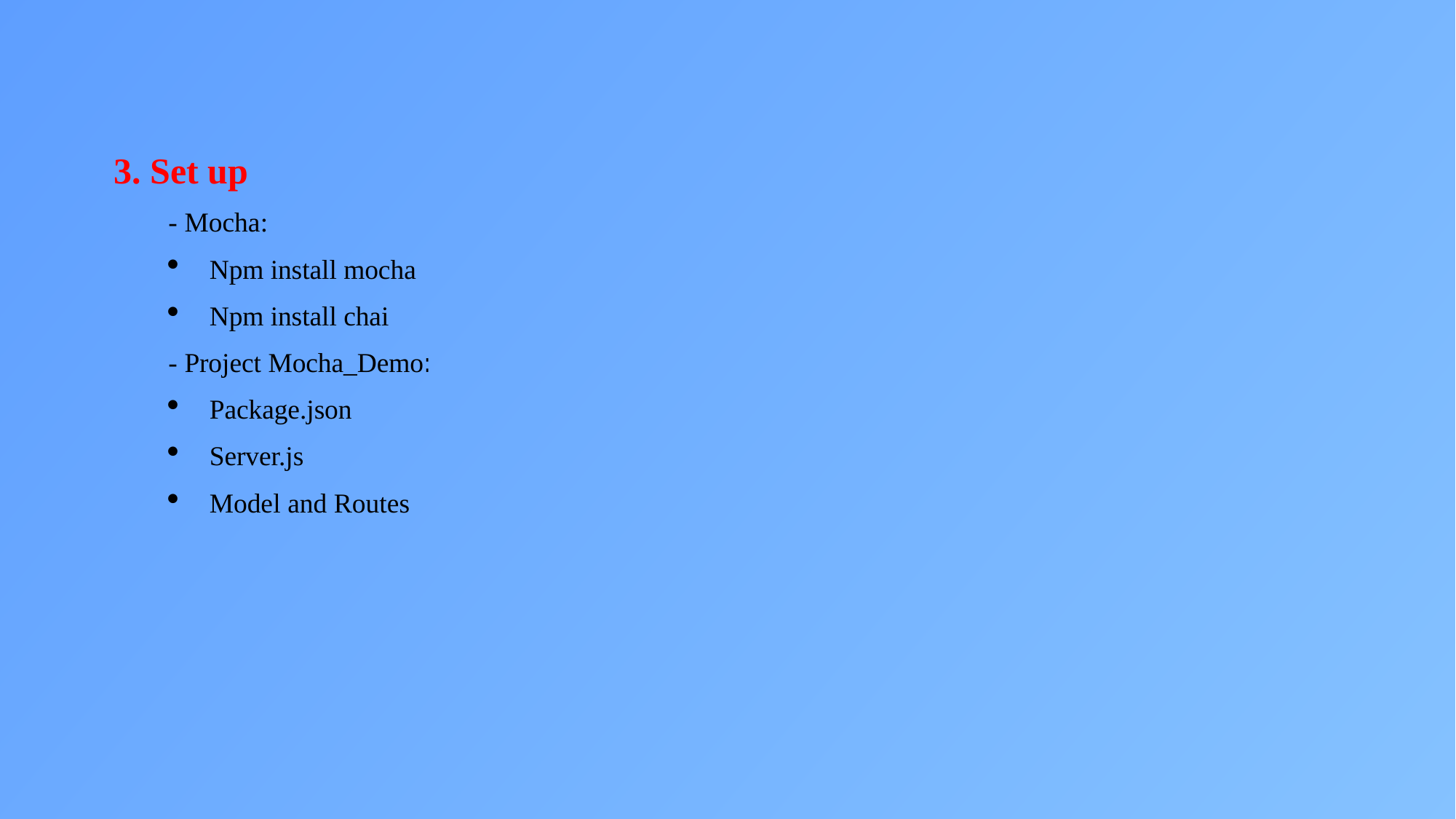

3. Set up
- Mocha:
Npm install mocha
Npm install chai
- Project Mocha_Demo:
Package.json
Server.js
Model and Routes